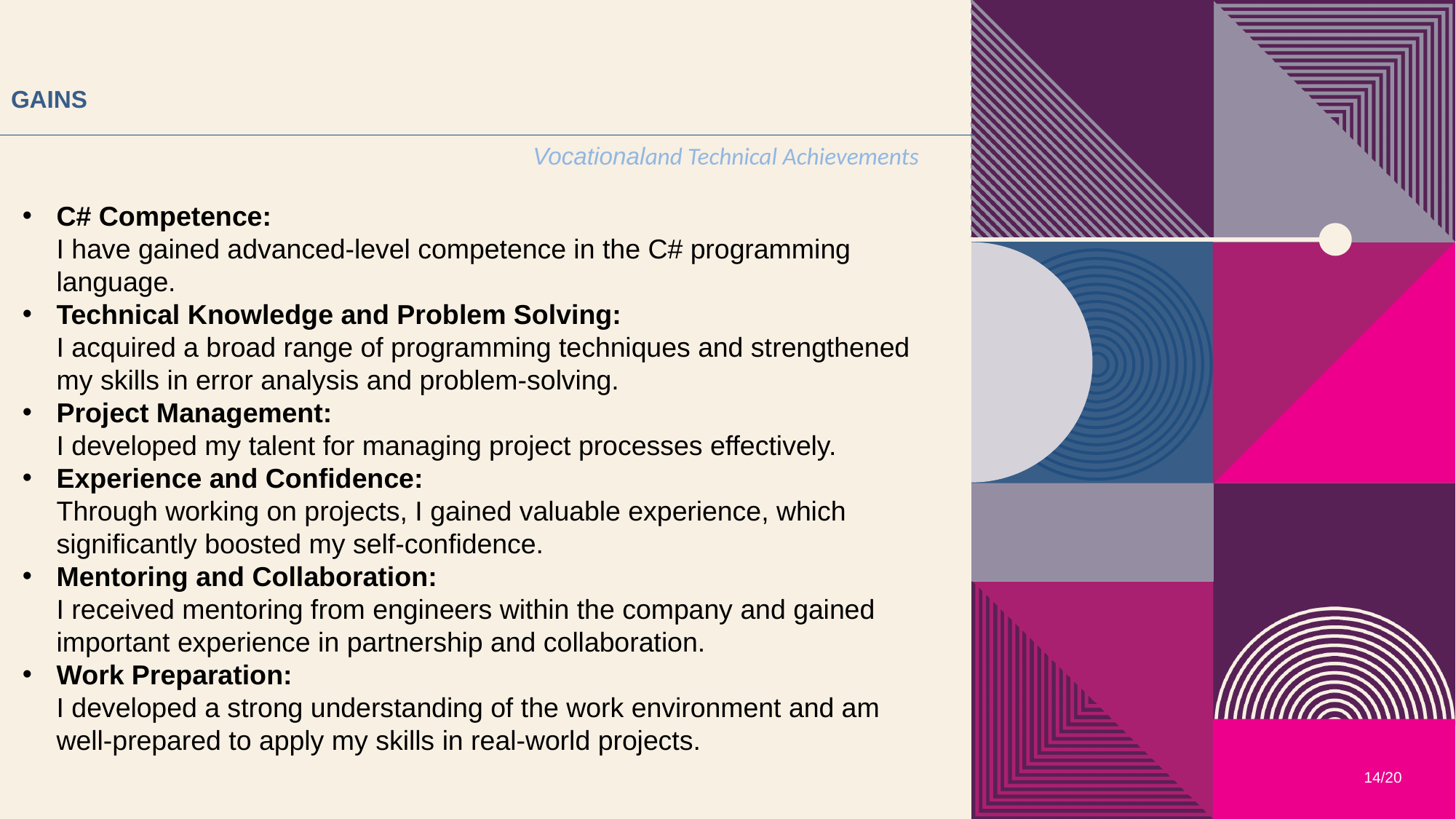

# GAINS
Vocationaland Technical Achievements
C# Competence:
I have gained advanced-level competence in the C# programming language.
Technical Knowledge and Problem Solving:
I acquired a broad range of programming techniques and strengthened my skills in error analysis and problem-solving.
Project Management:
I developed my talent for managing project processes effectively.
Experience and Confidence:
Through working on projects, I gained valuable experience, which significantly boosted my self-confidence.
Mentoring and Collaboration:
I received mentoring from engineers within the company and gained important experience in partnership and collaboration.
Work Preparation:
I developed a strong understanding of the work environment and am well-prepared to apply my skills in real-world projects.
14/20